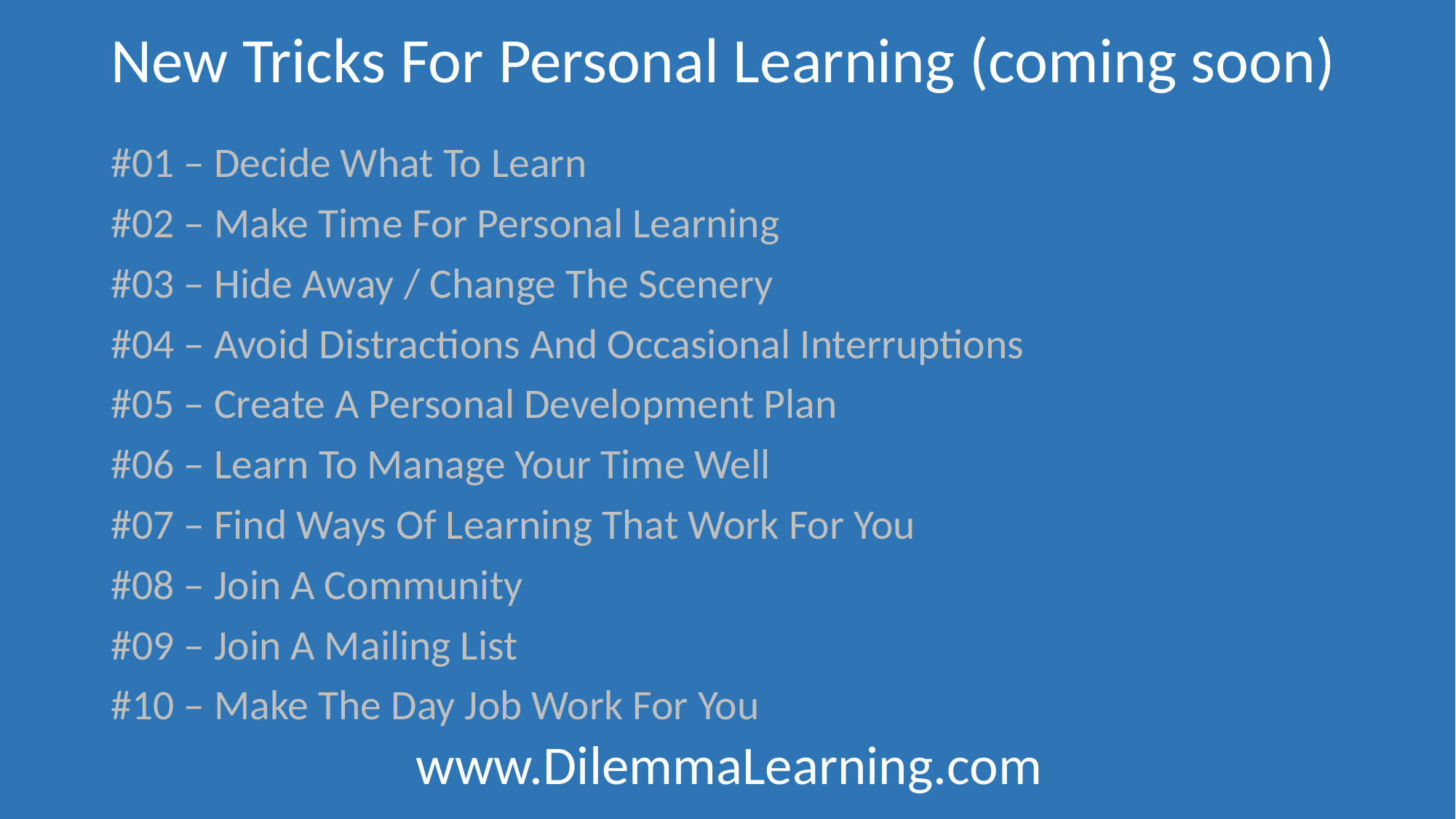

# New Tricks For Personal Learning (coming soon)
#01 – Decide What To Learn
#02 – Make Time For Personal Learning
#03 – Hide Away / Change The Scenery
#04 – Avoid Distractions And Occasional Interruptions
#05 – Create A Personal Development Plan
#06 – Learn To Manage Your Time Well
#07 – Find Ways Of Learning That Work For You
#08 – Join A Community
#09 – Join A Mailing List
#10 – Make The Day Job Work For You

www.DilemmaLearning.com